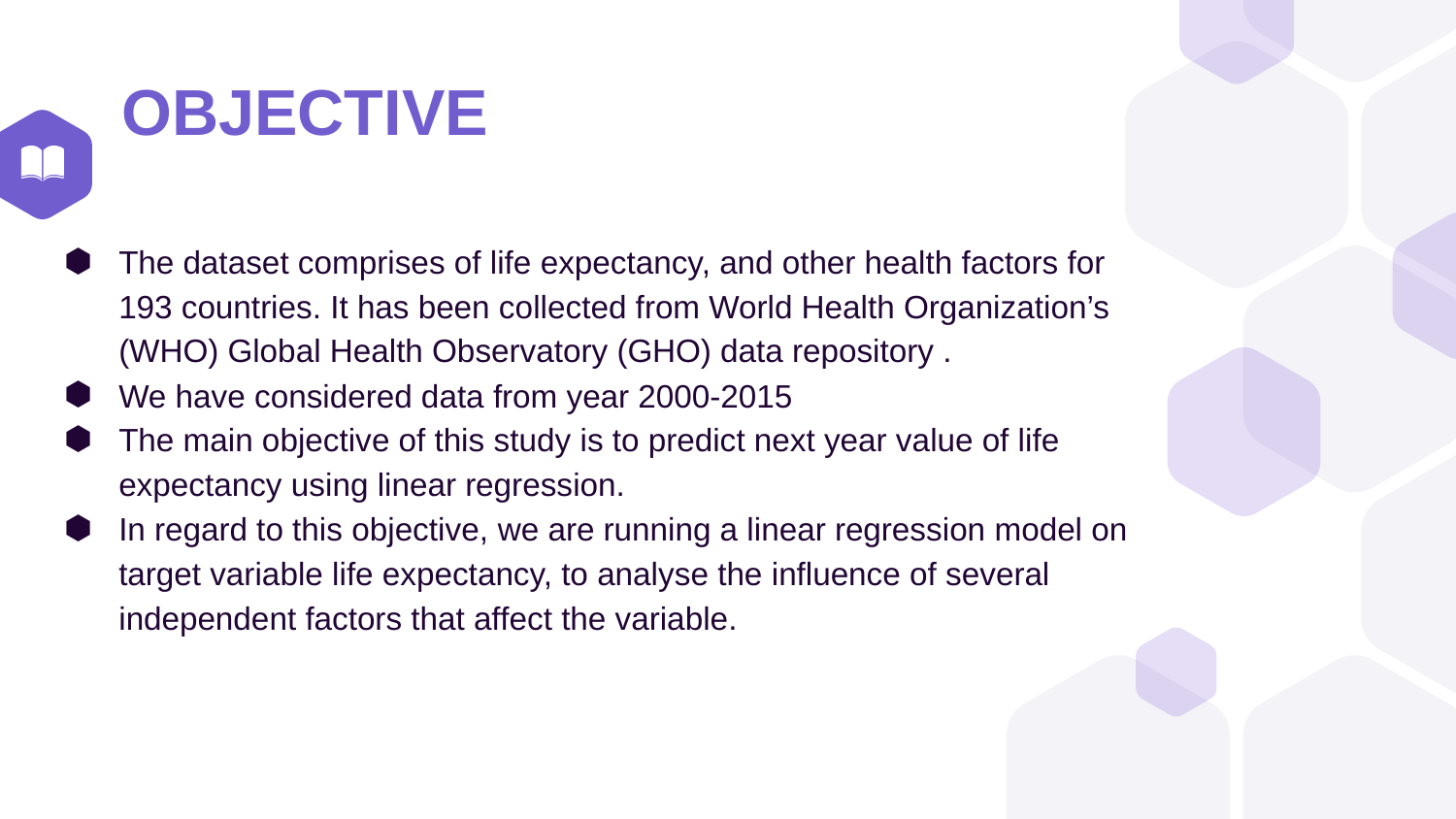

# OBJECTIVE

The dataset comprises of life expectancy, and other health factors for 193 countries. It has been collected from World Health Organization’s (WHO) Global Health Observatory (GHO) data repository .
We have considered data from year 2000-2015
The main objective of this study is to predict next year value of life expectancy using linear regression.
In regard to this objective, we are running a linear regression model on target variable life expectancy, to analyse the influence of several independent factors that affect the variable.